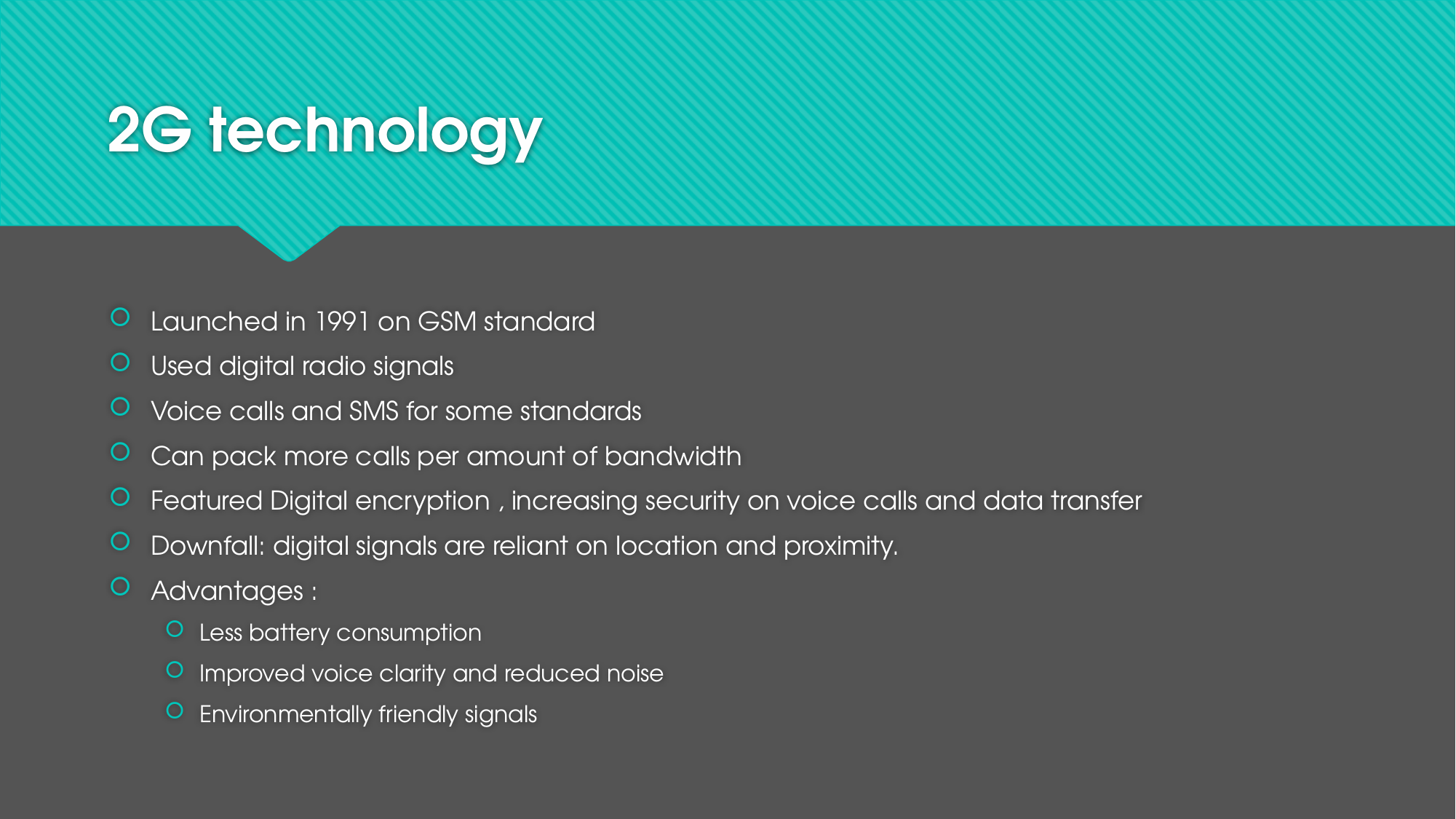

# 2G technology
Launched in 1991 on GSM standard
Used digital radio signals
Voice calls and SMS for some standards
Can pack more calls per amount of bandwidth
Featured Digital encryption , increasing security on voice calls and data transfer
Downfall: digital signals are reliant on location and proximity.
Advantages :
Less battery consumption
Improved voice clarity and reduced noise
Environmentally friendly signals